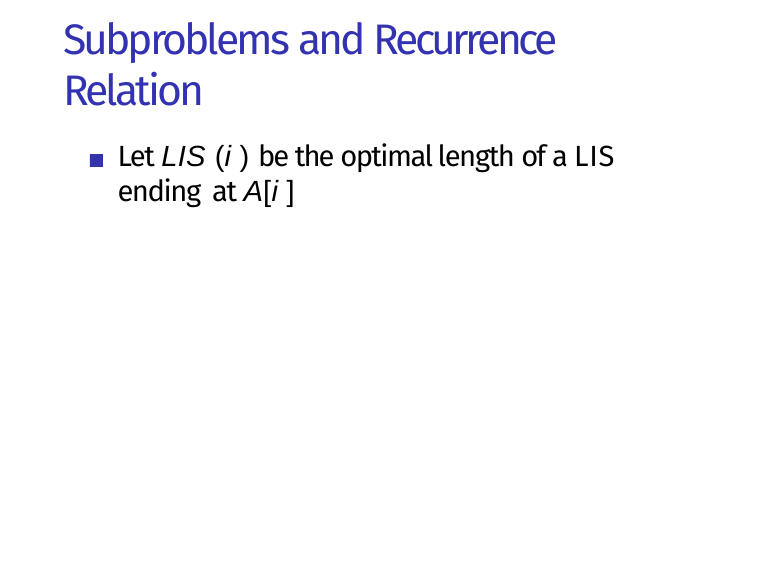

Subproblems and Recurrence Relation
Let LIS (i ) be the optimal length of a LIS ending  at A[i ]